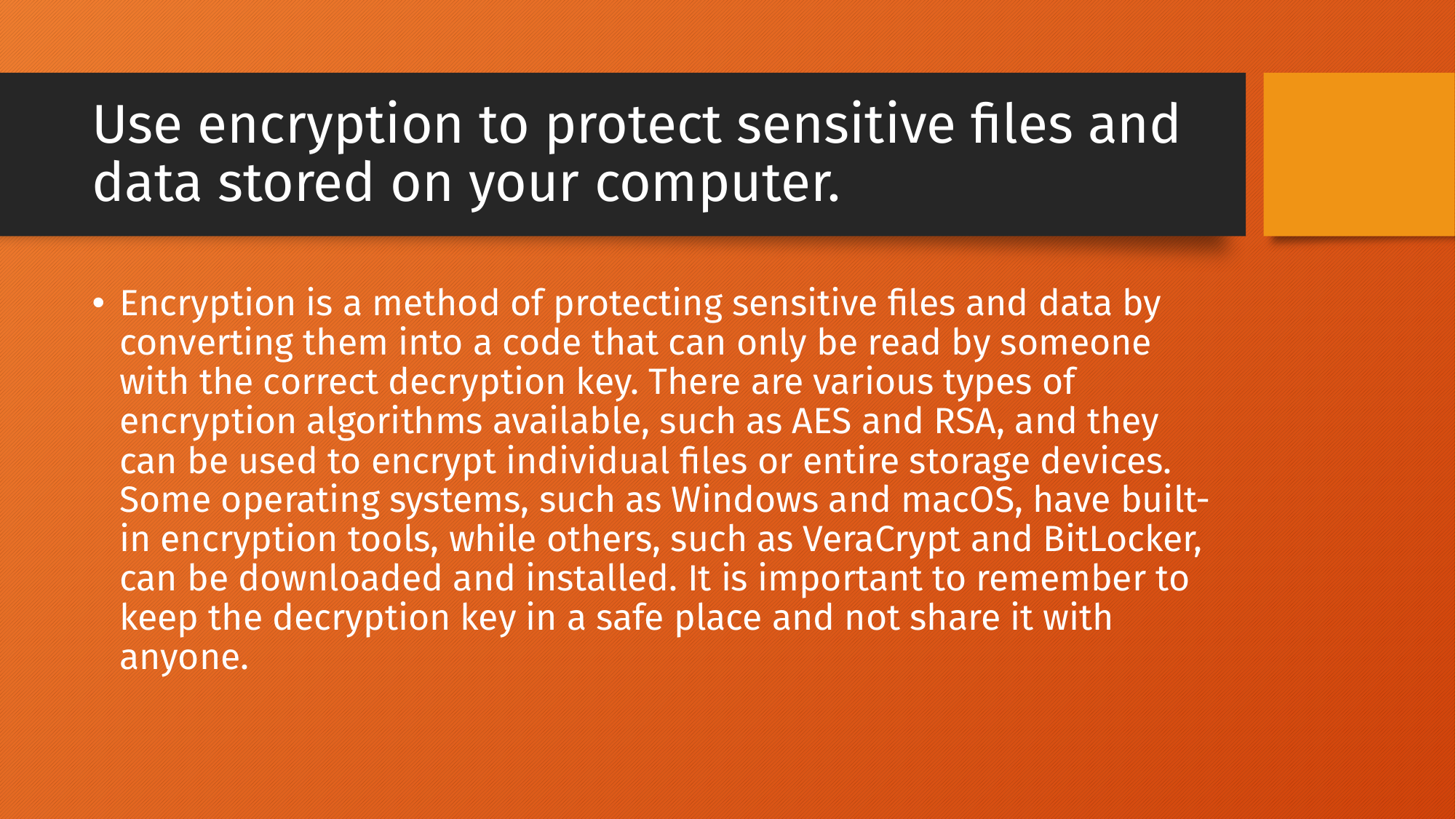

# Use encryption to protect sensitive files and data stored on your computer.
Encryption is a method of protecting sensitive files and data by converting them into a code that can only be read by someone with the correct decryption key. There are various types of encryption algorithms available, such as AES and RSA, and they can be used to encrypt individual files or entire storage devices. Some operating systems, such as Windows and macOS, have built-in encryption tools, while others, such as VeraCrypt and BitLocker, can be downloaded and installed. It is important to remember to keep the decryption key in a safe place and not share it with anyone.